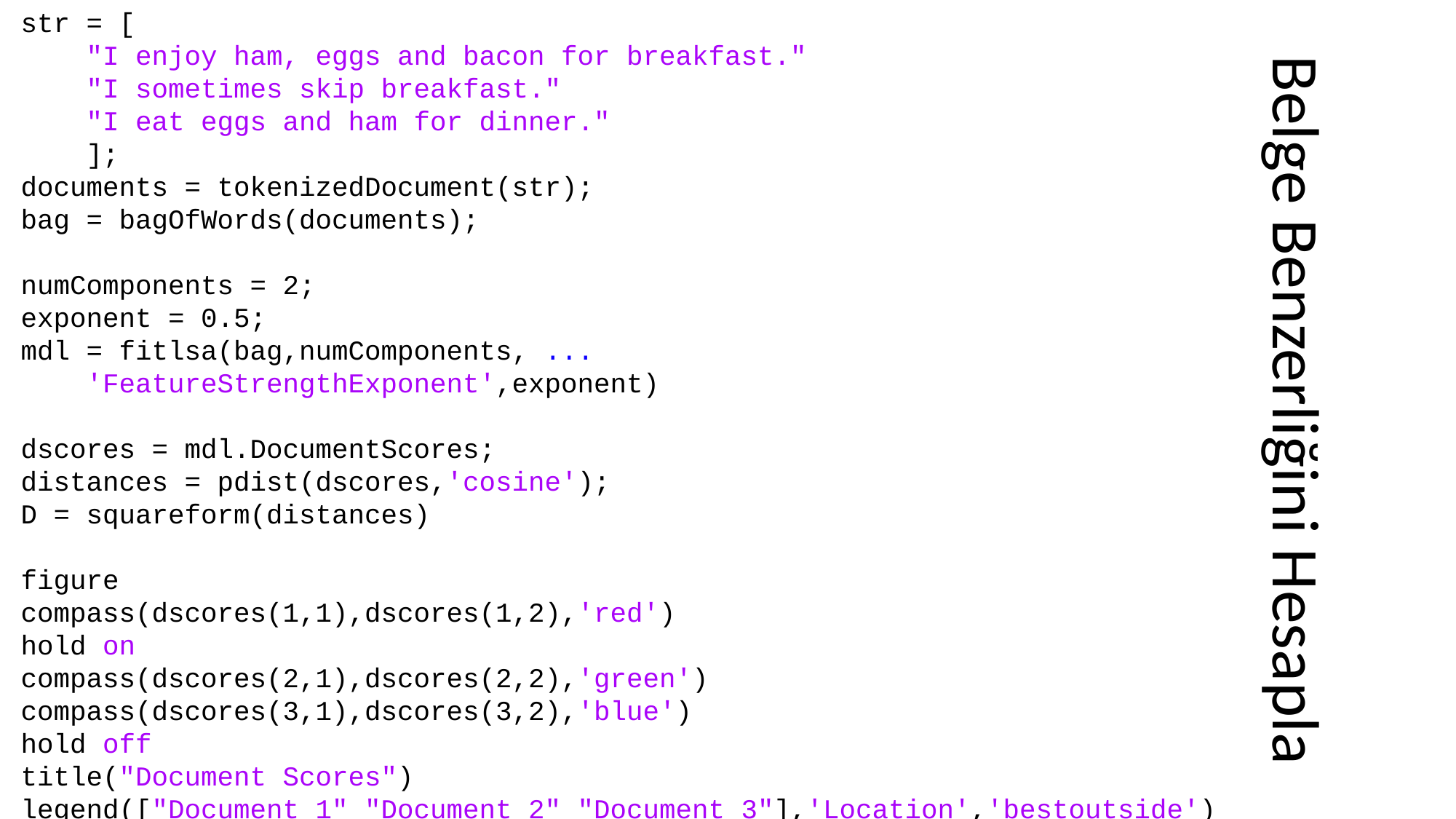

str = [
    "I enjoy ham, eggs and bacon for breakfast."
    "I sometimes skip breakfast."
    "I eat eggs and ham for dinner."
    ];
documents = tokenizedDocument(str);
bag = bagOfWords(documents);

numComponents = 2;
exponent = 0.5;
mdl = fitlsa(bag,numComponents, ...
    'FeatureStrengthExponent',exponent)

dscores = mdl.DocumentScores;
distances = pdist(dscores,'cosine');
D = squareform(distances)

figure
compass(dscores(1,1),dscores(1,2),'red')
hold on
compass(dscores(2,1),dscores(2,2),'green')
compass(dscores(3,1),dscores(3,2),'blue')
hold off
title("Document Scores")
legend(["Document 1" "Document 2" "Document 3"],'Location','bestoutside')

# Belge Benzerliğini Hesapla